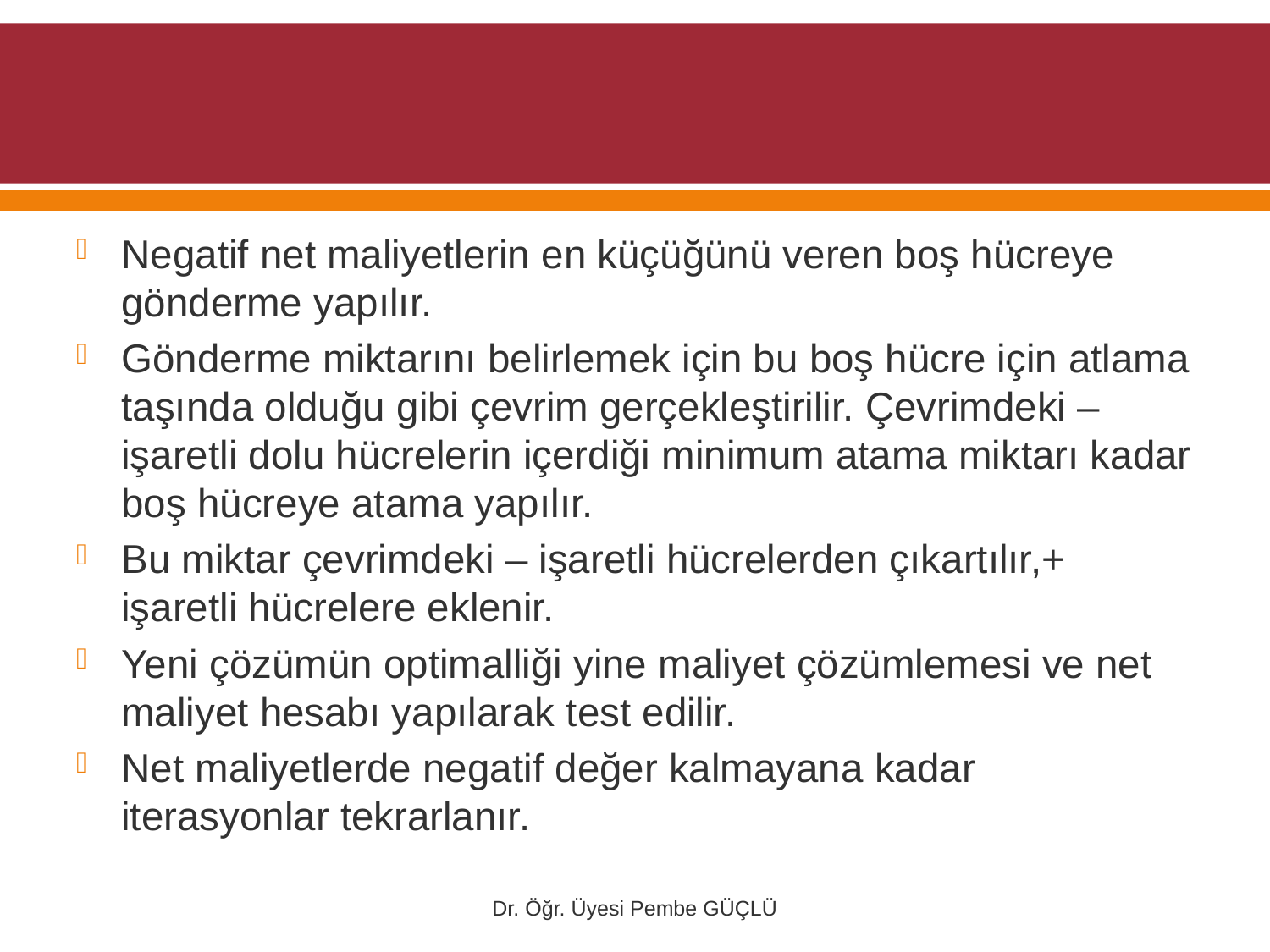

#
Negatif net maliyetlerin en küçüğünü veren boş hücreye gönderme yapılır.
Gönderme miktarını belirlemek için bu boş hücre için atlama taşında olduğu gibi çevrim gerçekleştirilir. Çevrimdeki – işaretli dolu hücrelerin içerdiği minimum atama miktarı kadar boş hücreye atama yapılır.
Bu miktar çevrimdeki – işaretli hücrelerden çıkartılır,+ işaretli hücrelere eklenir.
Yeni çözümün optimalliği yine maliyet çözümlemesi ve net maliyet hesabı yapılarak test edilir.
Net maliyetlerde negatif değer kalmayana kadar iterasyonlar tekrarlanır.
Dr. Öğr. Üyesi Pembe GÜÇLÜ